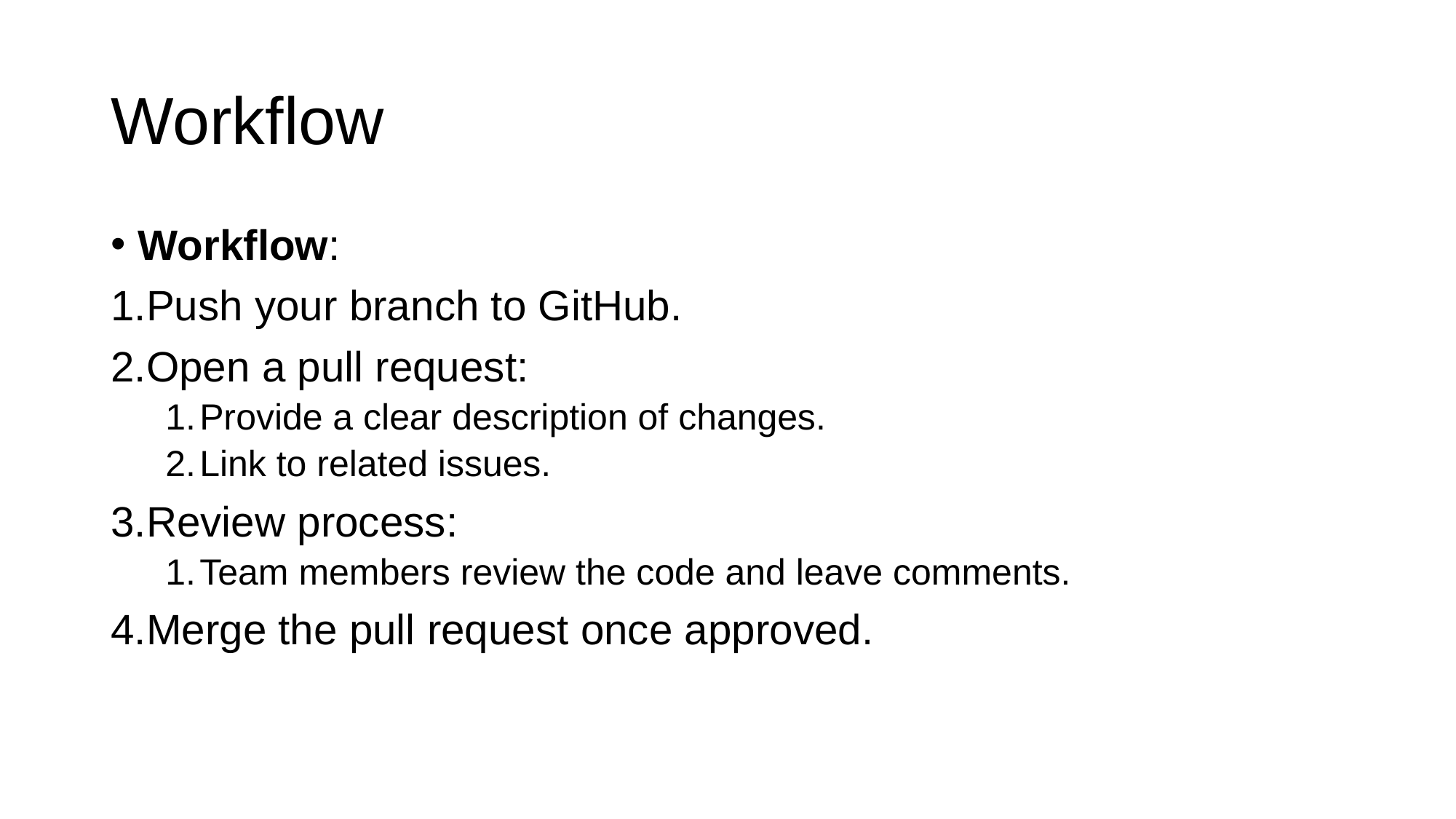

# Workflow
Workflow:
Push your branch to GitHub.
Open a pull request:
Provide a clear description of changes.
Link to related issues.
Review process:
Team members review the code and leave comments.
Merge the pull request once approved.